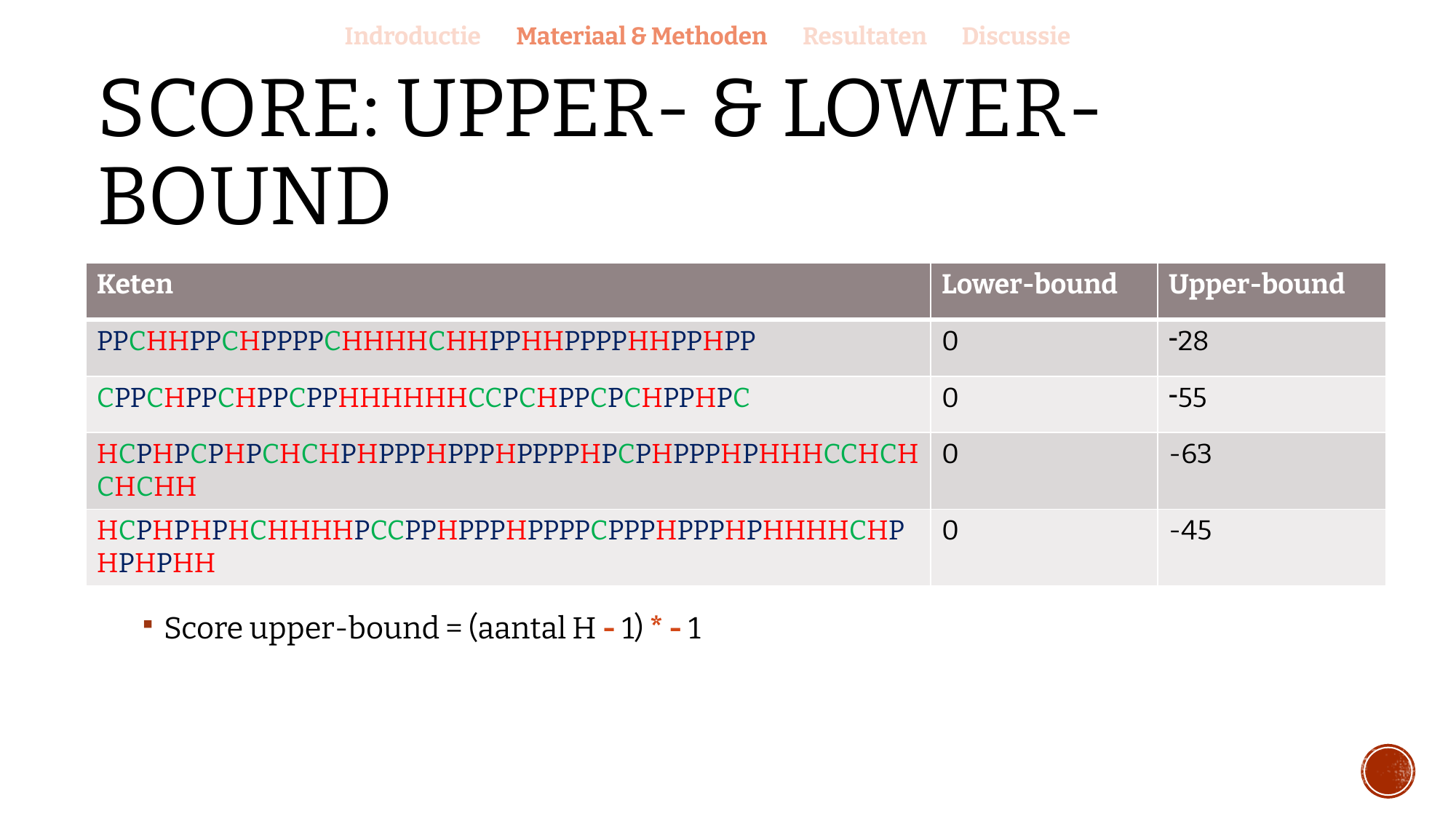

Indroductie        Materiaal & Methoden        Resultaten        Discussie
Score: Upper- & Lower-BounD
| Keten | Lower-bound | Upper-bound |
| --- | --- | --- |
| PPCHHPPCHPPPPCHHHHCHHPPHHPPPPHHPPHPP | 0 | 28 |
| CPPCHPPCHPPCPPHHHHHHCCPCHPPCPCHPPHPC | 0 | 55 |
| HCPHPCPHPCHCHPHPPPHPPPHPPPPHPCPHPPPHPHHHCCHCHCHCHH | 0 | -63 |
| HCPHPHPHCHHHHPCCPPHPPPHPPPPCPPPHPPPHPHHHHCHPHPHPHH | 0 | -45 |
Score upper-bound = (aantal H - 1) * - 1